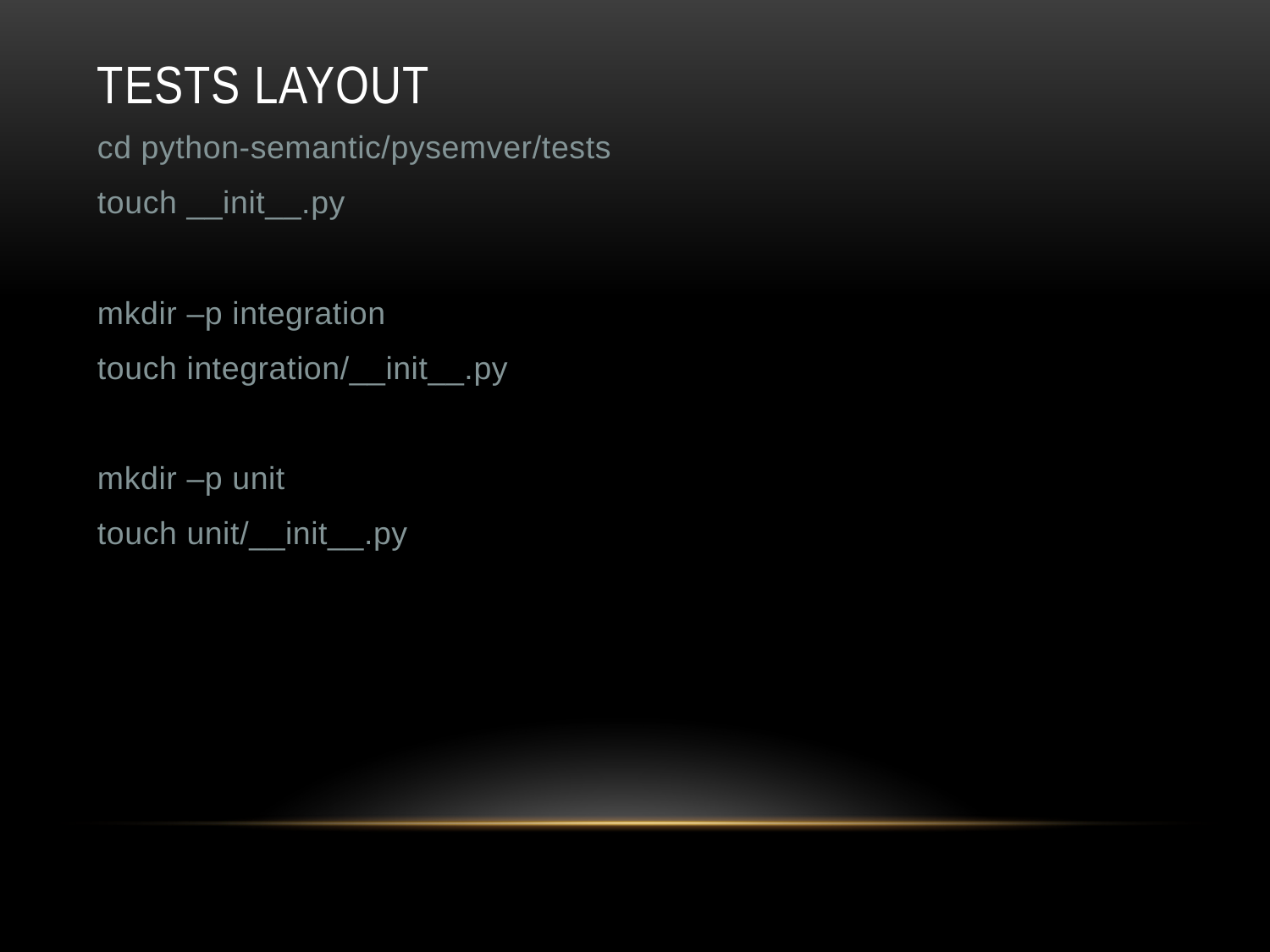

# Tests layout
cd python-semantic/pysemver/tests
touch __init__.py

mkdir –p integration
touch integration/__init__.py

mkdir –p unit
touch unit/__init__.py